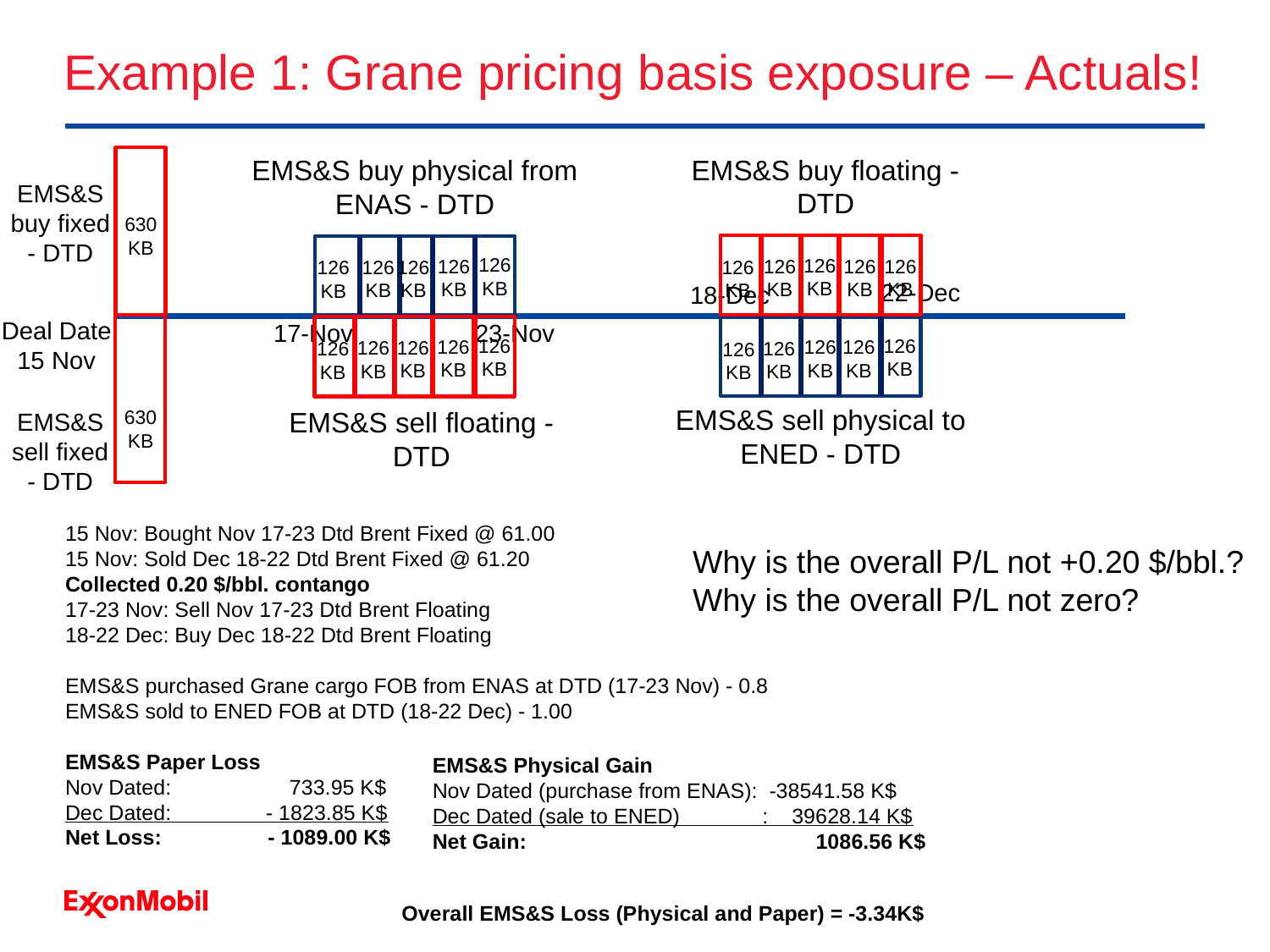

# Example 1: Grane pricing basis exposure – Actuals!
EMS&S buy floating - DTD
EMS&S buy physical from ENAS - DTD

EMS&S buy fixed - DTD
630
KB

126
KB
126
KB
126
KB
126
KB
126
KB
126
KB
126
KB
126
KB
126
KB
126
KB
22-Dec
18-Dec
Deal Date
15 Nov
17-Nov
23-Nov

126
KB
126
KB
126
KB
126
KB
126
KB
126
KB
126
KB
126
KB
126
KB
126
KB
EMS&S sell physical to ENED - DTD
EMS&S sell floating - DTD
630
KB
EMS&S sell fixed - DTD
15 Nov: Bought Nov 17-23 Dtd Brent Fixed @ 61.00
15 Nov: Sold Dec 18-22 Dtd Brent Fixed @ 61.20
Collected 0.20 $/bbl. contango
17-23 Nov: Sell Nov 17-23 Dtd Brent Floating
18-22 Dec: Buy Dec 18-22 Dtd Brent Floating

EMS&S purchased Grane cargo FOB from ENAS at DTD (17-23 Nov) - 0.8
EMS&S sold to ENED FOB at DTD (18-22 Dec) - 1.00

EMS&S Paper Loss
Nov Dated:                    733.95 K$
Dec Dated:                - 1823.85 K$
Net Loss:                  - 1089.00 K$

Overall EMS&S Loss (Physical and Paper) = -3.34K$
Why is the overall P/L not +0.20 $/bbl.?
Why is the overall P/L not zero?
EMS&S Physical Gain
Nov Dated (purchase from ENAS):  -38541.58 K$
Dec Dated (sale to ENED)              :    39628.14 K$
Net Gain:                                                 1086.56 K$